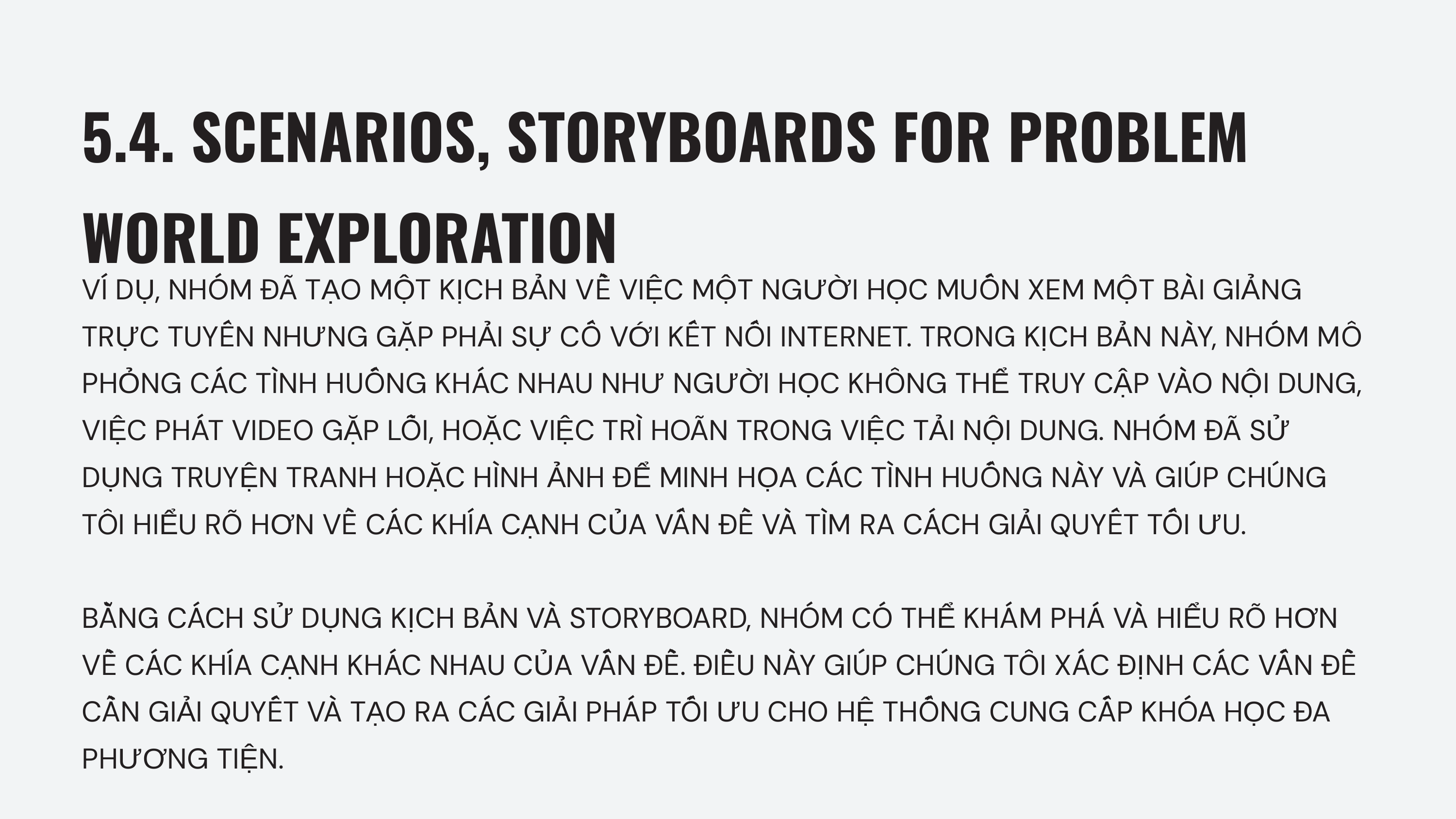

5.4. SCENARIOS, STORYBOARDS FOR PROBLEM WORLD EXPLORATION
VÍ DỤ, NHÓM ĐÃ TẠO MỘT KỊCH BẢN VỀ VIỆC MỘT NGƯỜI HỌC MUỐN XEM MỘT BÀI GIẢNG TRỰC TUYẾN NHƯNG GẶP PHẢI SỰ CỐ VỚI KẾT NỐI INTERNET. TRONG KỊCH BẢN NÀY, NHÓM MÔ PHỎNG CÁC TÌNH HUỐNG KHÁC NHAU NHƯ NGƯỜI HỌC KHÔNG THỂ TRUY CẬP VÀO NỘI DUNG, VIỆC PHÁT VIDEO GẶP LỖI, HOẶC VIỆC TRÌ HOÃN TRONG VIỆC TẢI NỘI DUNG. NHÓM ĐÃ SỬ DỤNG TRUYỆN TRANH HOẶC HÌNH ẢNH ĐỂ MINH HỌA CÁC TÌNH HUỐNG NÀY VÀ GIÚP CHÚNG TÔI HIỂU RÕ HƠN VỀ CÁC KHÍA CẠNH CỦA VẤN ĐỀ VÀ TÌM RA CÁCH GIẢI QUYẾT TỐI ƯU.

BẰNG CÁCH SỬ DỤNG KỊCH BẢN VÀ STORYBOARD, NHÓM CÓ THỂ KHÁM PHÁ VÀ HIỂU RÕ HƠN VỀ CÁC KHÍA CẠNH KHÁC NHAU CỦA VẤN ĐỀ. ĐIỀU NÀY GIÚP CHÚNG TÔI XÁC ĐỊNH CÁC VẤN ĐỀ CẦN GIẢI QUYẾT VÀ TẠO RA CÁC GIẢI PHÁP TỐI ƯU CHO HỆ THỐNG CUNG CẤP KHÓA HỌC ĐA PHƯƠNG TIỆN.